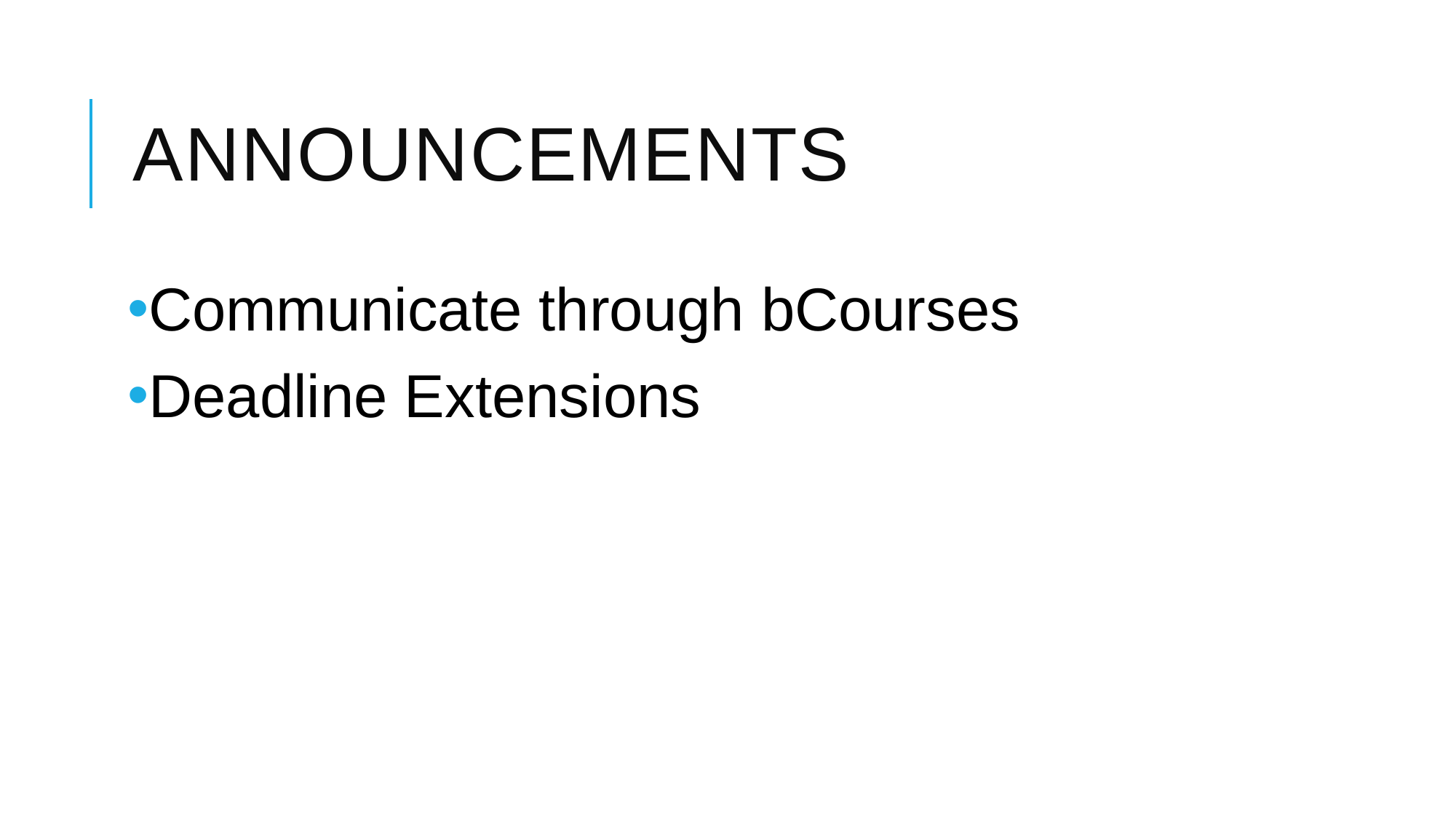

# Announcements
Communicate through bCourses
Deadline Extensions